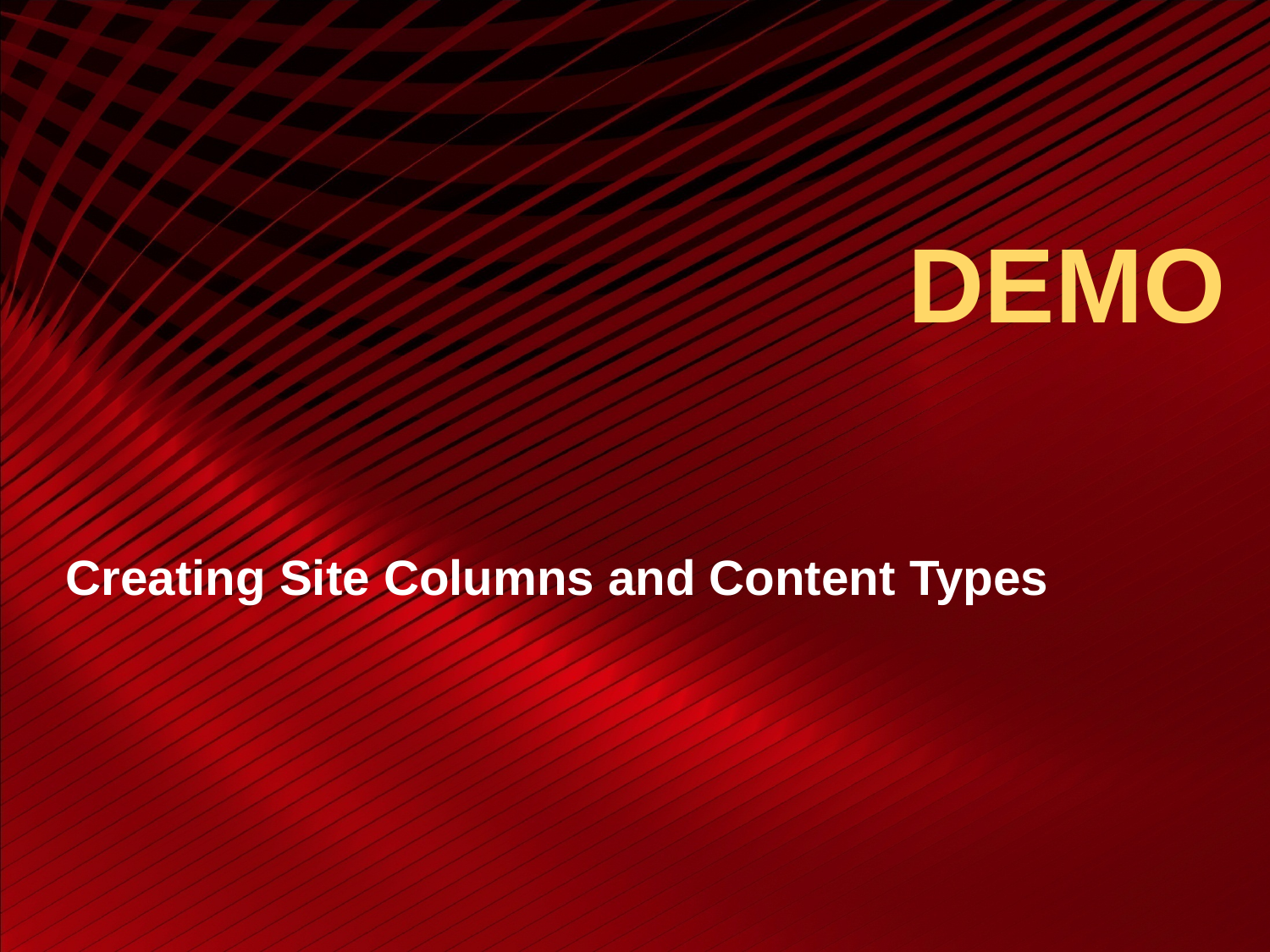

# DEMO
Creating Site Columns and Content Types